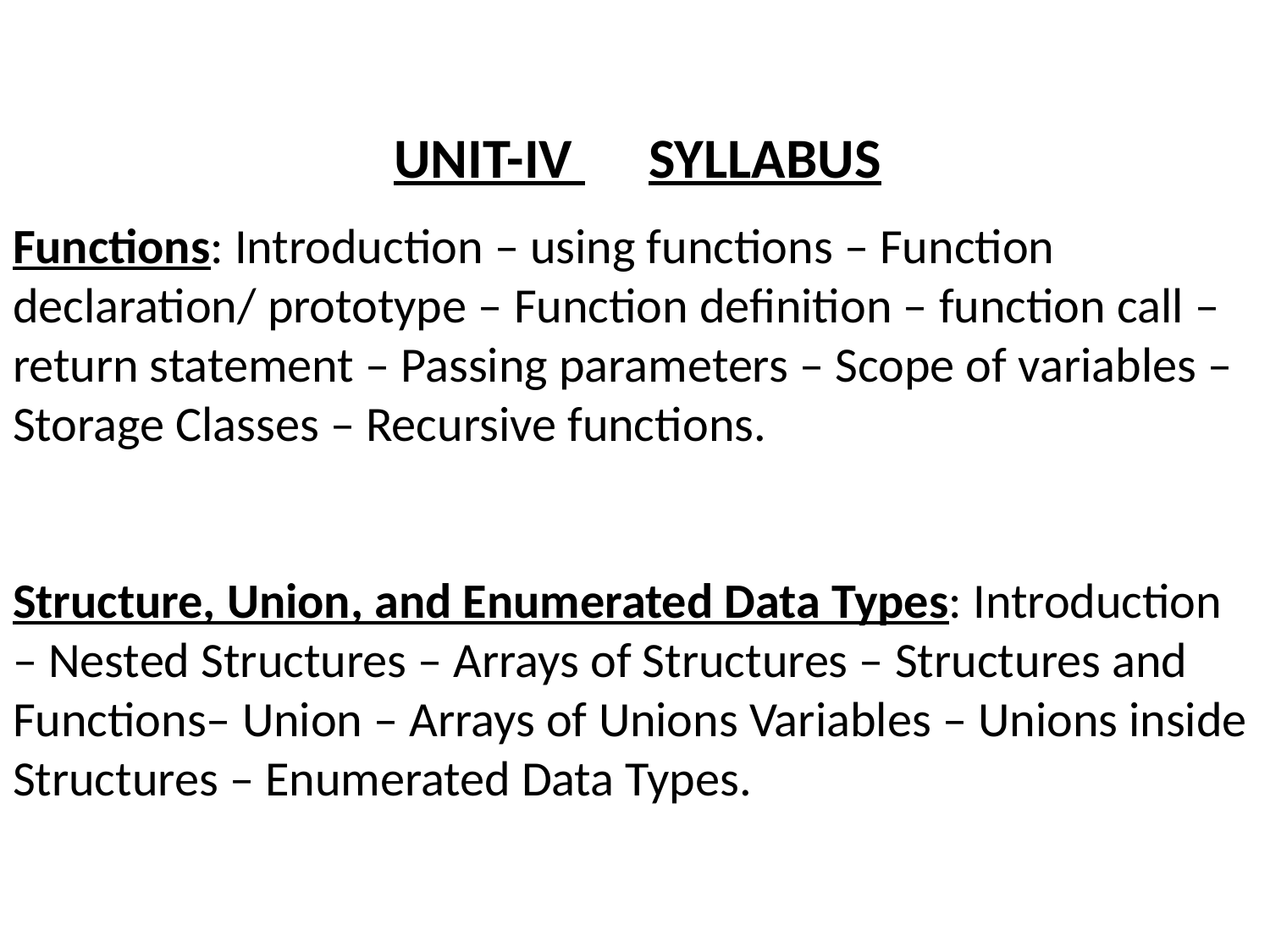

# UNIT-IV      SYLLABUS Functions: Introduction – using functions – Function declaration/ prototype – Function definition – function call – return statement – Passing parameters – Scope of variables – Storage Classes – Recursive functions. Structure, Union, and Enumerated Data Types: Introduction – Nested Structures – Arrays of Structures – Structures and Functions– Union – Arrays of Unions Variables – Unions inside Structures – Enumerated Data Types.